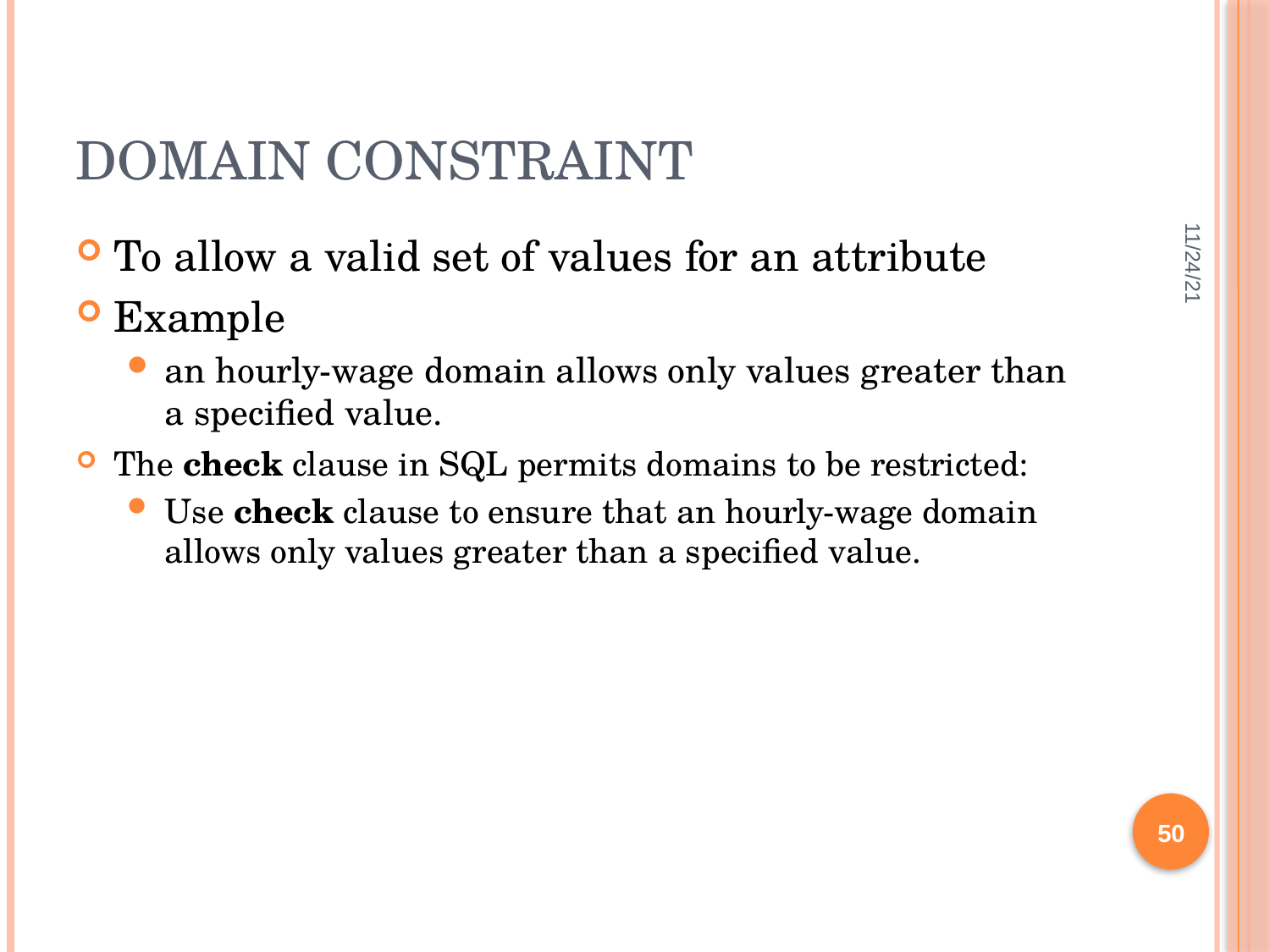

# Domain Constraint
11/24/21
To allow a valid set of values for an attribute
Example
an hourly-wage domain allows only values greater than a specified value.
The check clause in SQL permits domains to be restricted:
Use check clause to ensure that an hourly-wage domain allows only values greater than a specified value.

50